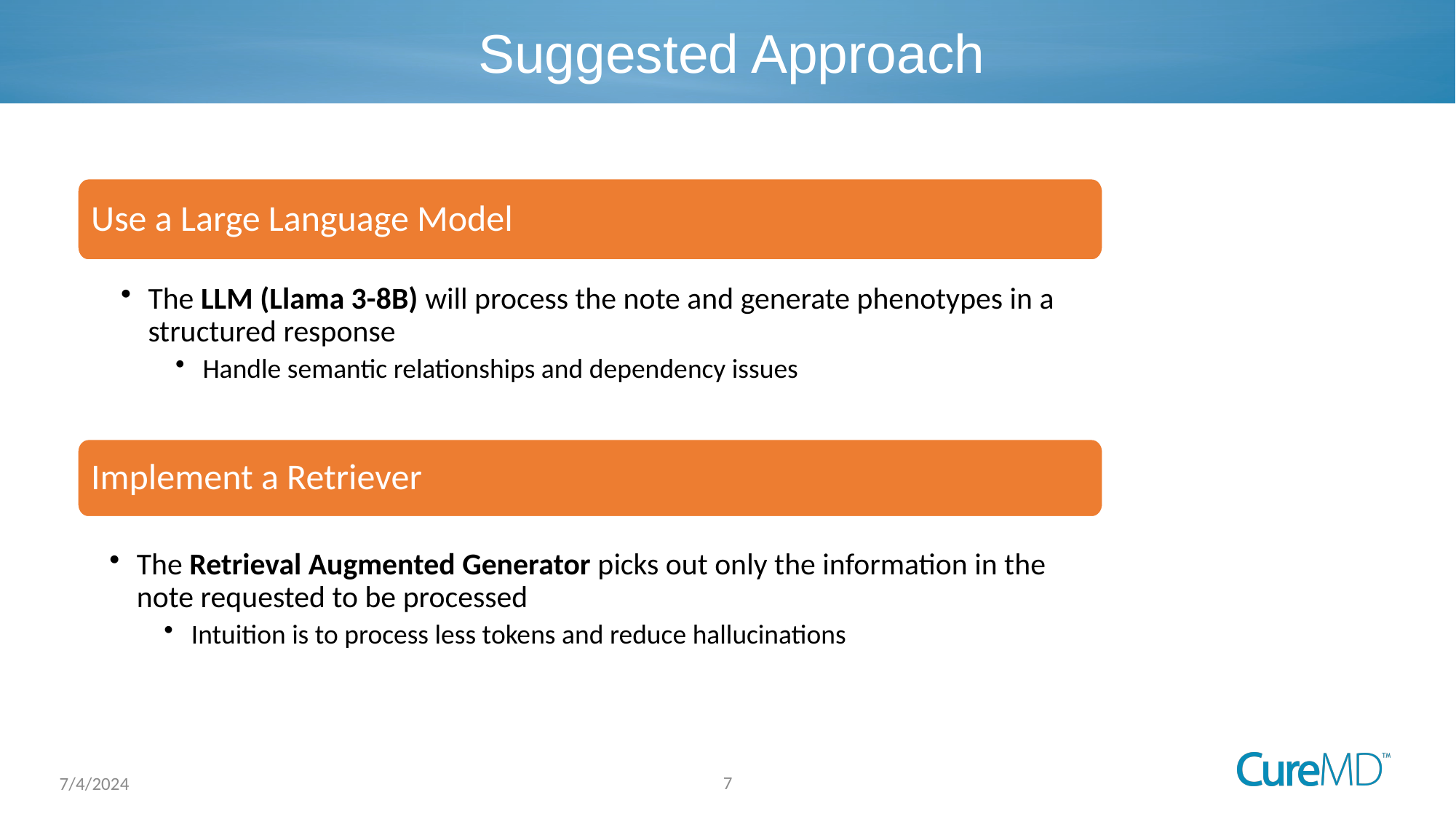

# Suggested Approach
Use a Large Language Model
The LLM (Llama 3-8B) will process the note and generate phenotypes in a structured response
Handle semantic relationships and dependency issues
Implement a Retriever
The Retrieval Augmented Generator picks out only the information in the note requested to be processed
Intuition is to process less tokens and reduce hallucinations
7
7/4/2024